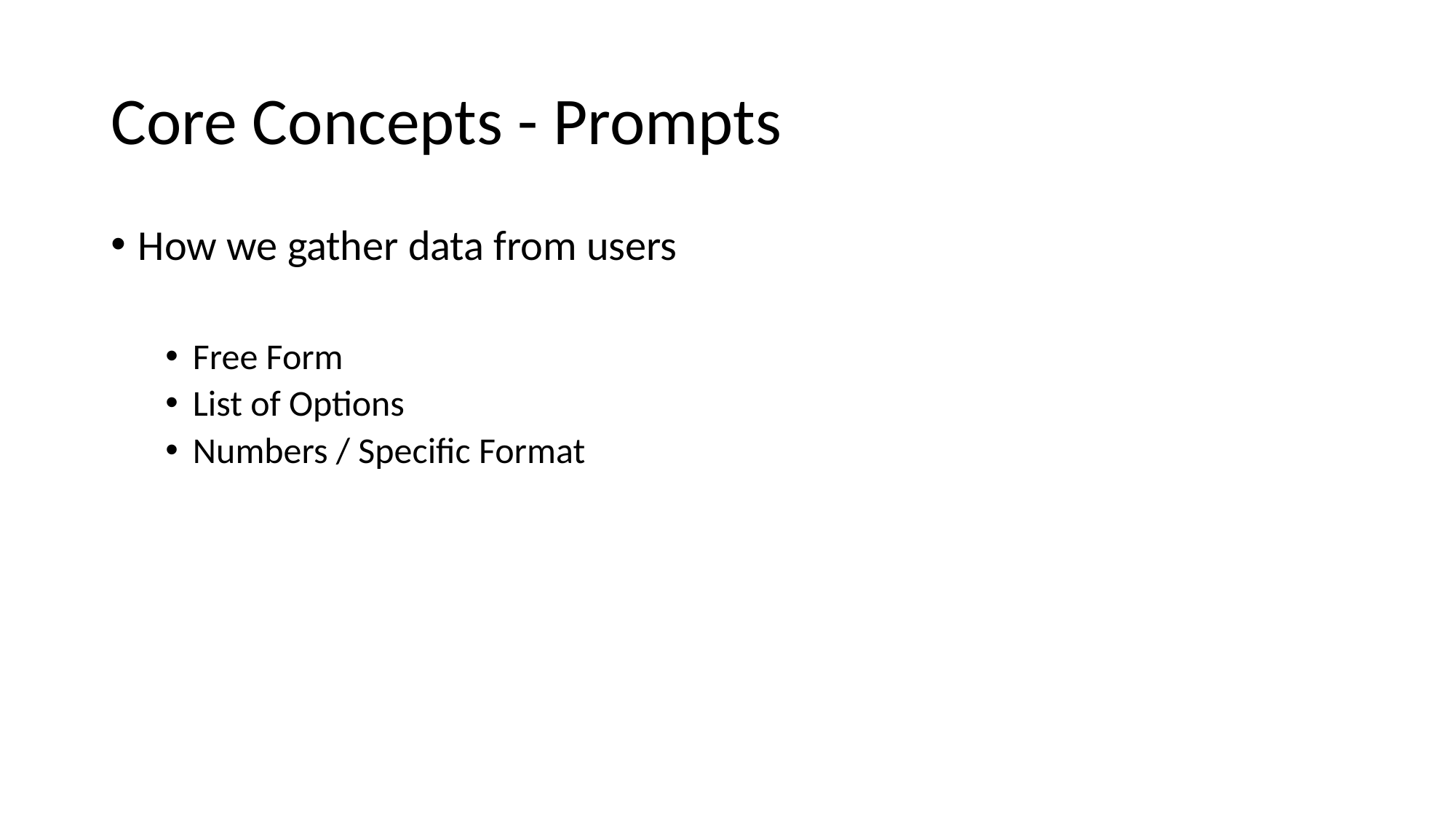

# Core Concepts - Prompts
How we gather data from users

Free Form
List of Options
Numbers / Specific Format